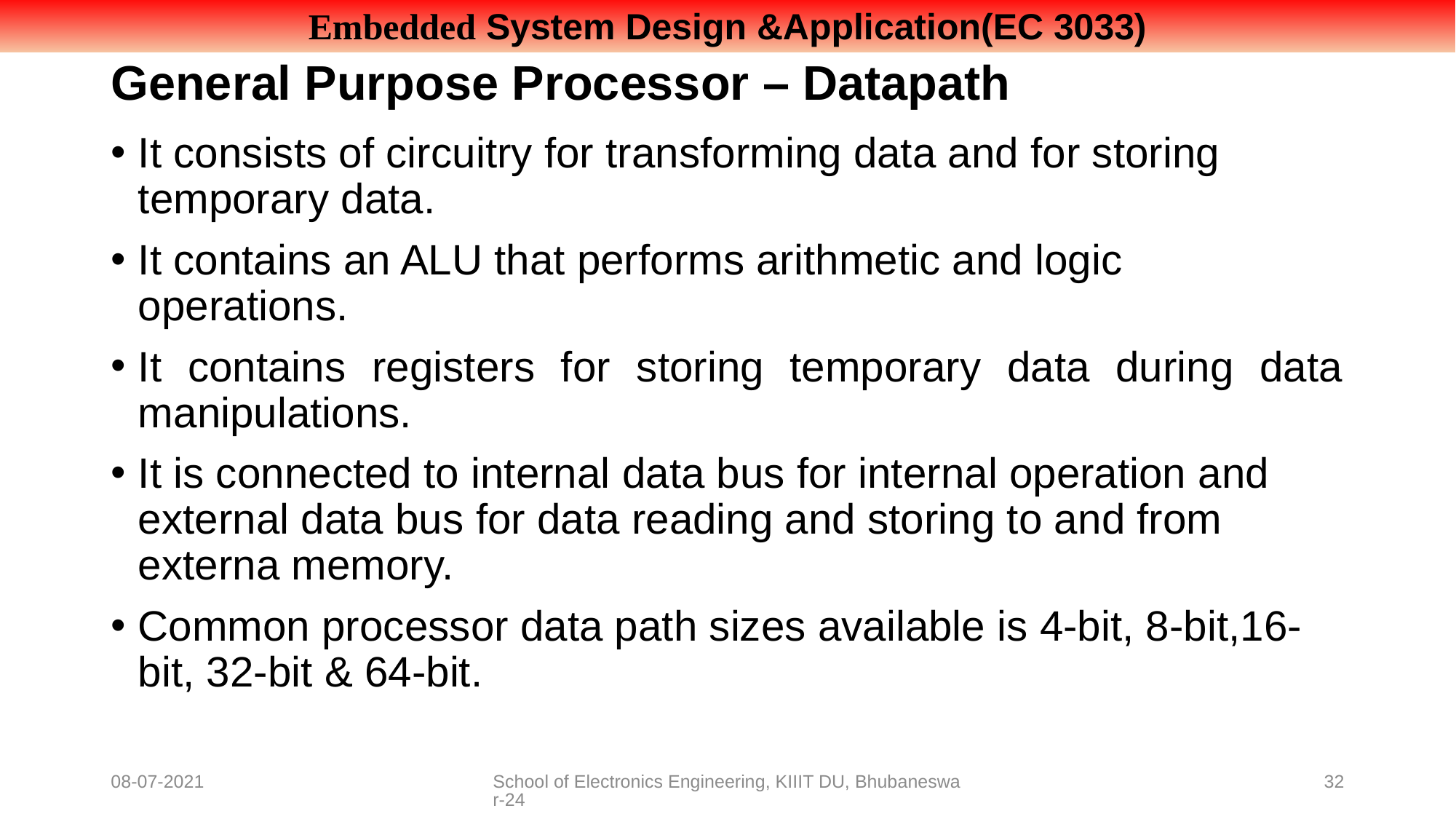

# General Purpose Processor – Datapath
It consists of circuitry for transforming data and for storing temporary data.
It contains an ALU that performs arithmetic and logic operations.
It contains registers for storing temporary data during data manipulations.
It is connected to internal data bus for internal operation and external data bus for data reading and storing to and from externa memory.
Common processor data path sizes available is 4-bit, 8-bit,16-bit, 32-bit & 64-bit.

08-07-2021
School of Electronics Engineering, KIIIT DU, Bhubaneswar-24
32